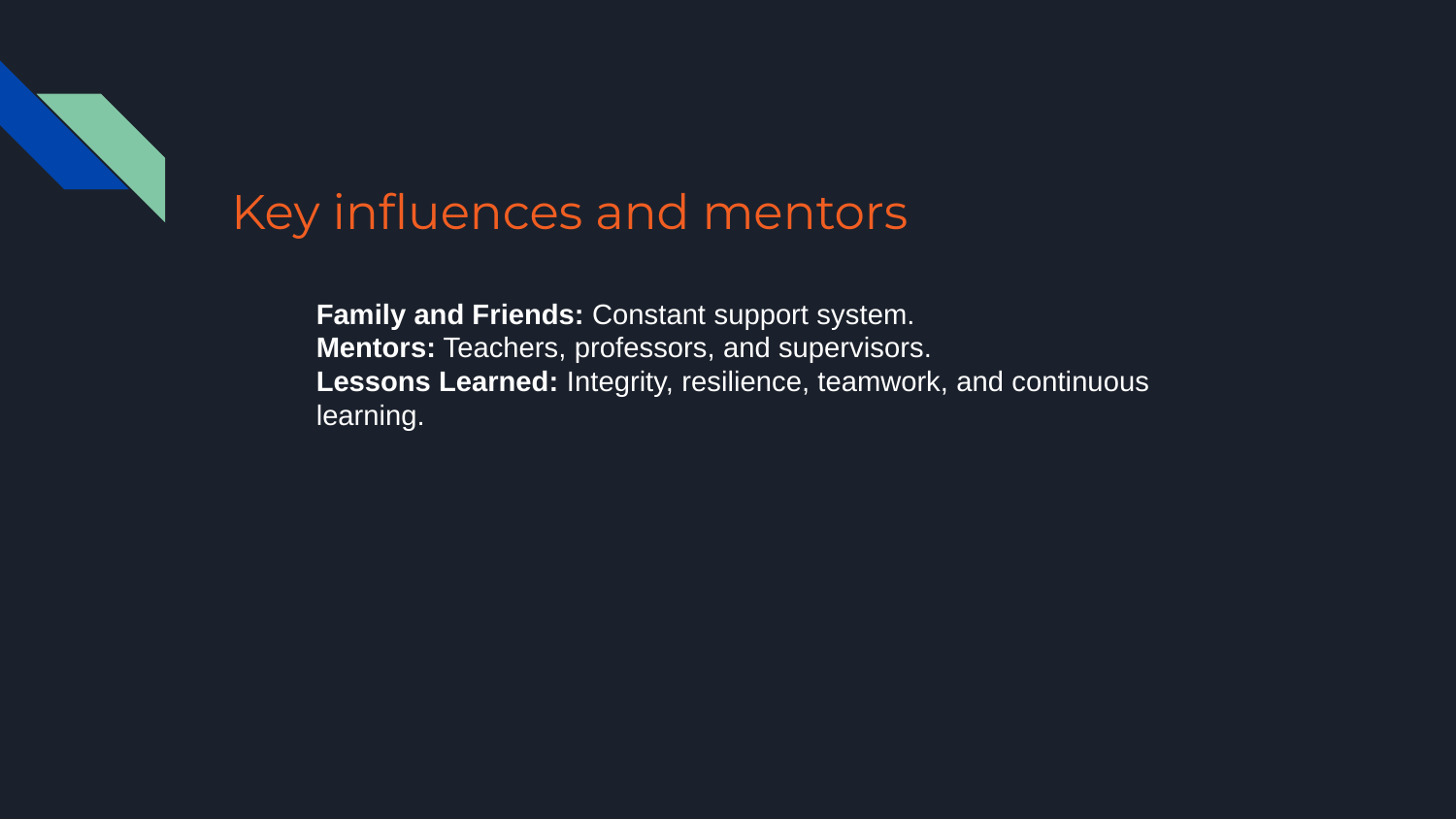

# Key influences and mentors
Family and Friends: Constant support system.
Mentors: Teachers, professors, and supervisors.
Lessons Learned: Integrity, resilience, teamwork, and continuous learning.